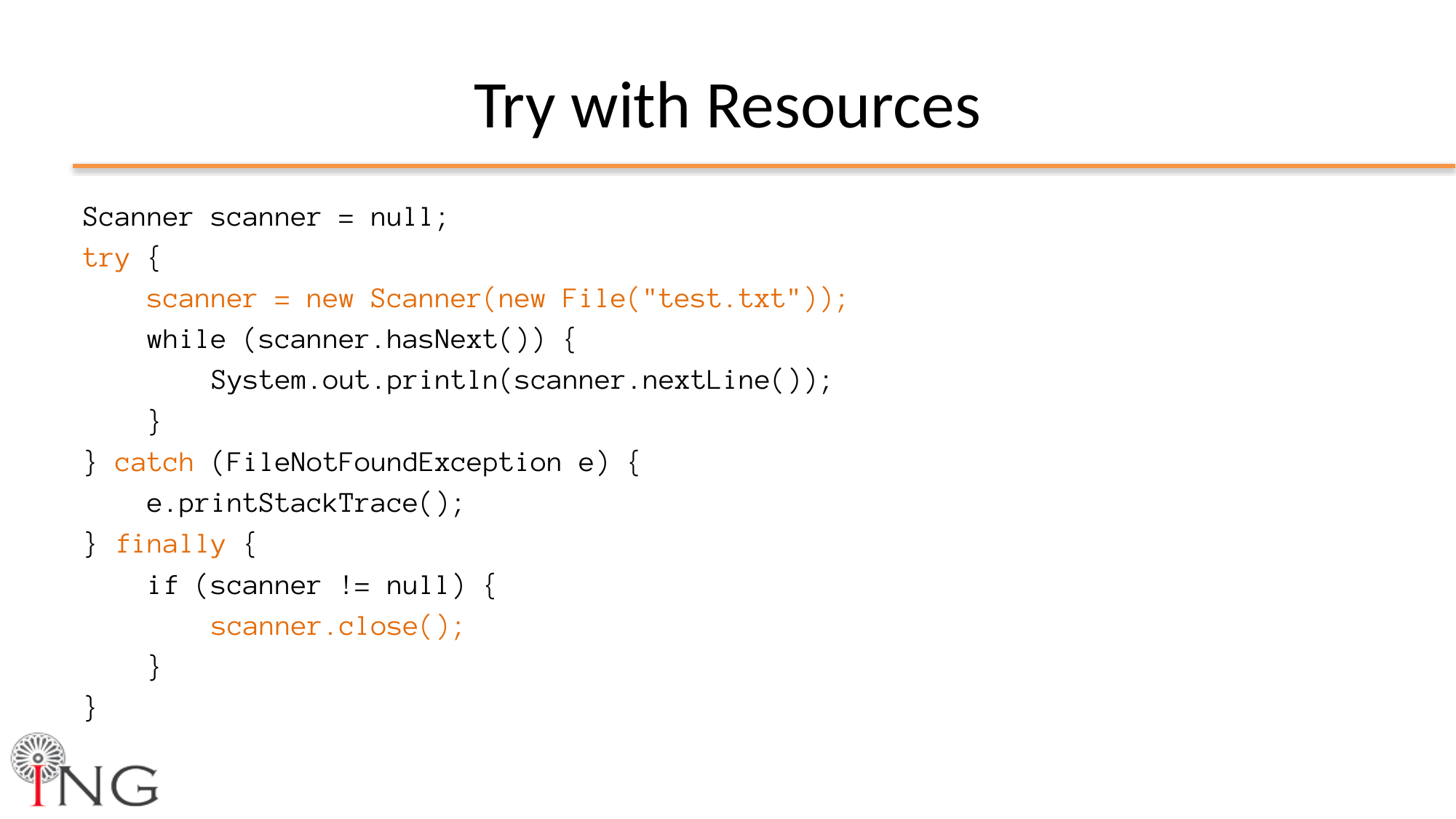

# Try with Resources
Scanner scanner = null;
try {
    scanner = new Scanner(new File("test.txt"));
    while (scanner.hasNext()) {
        System.out.println(scanner.nextLine());
    }
} catch (FileNotFoundException e) {
    e.printStackTrace();
} finally {
    if (scanner != null) {
        scanner.close();
    }
}